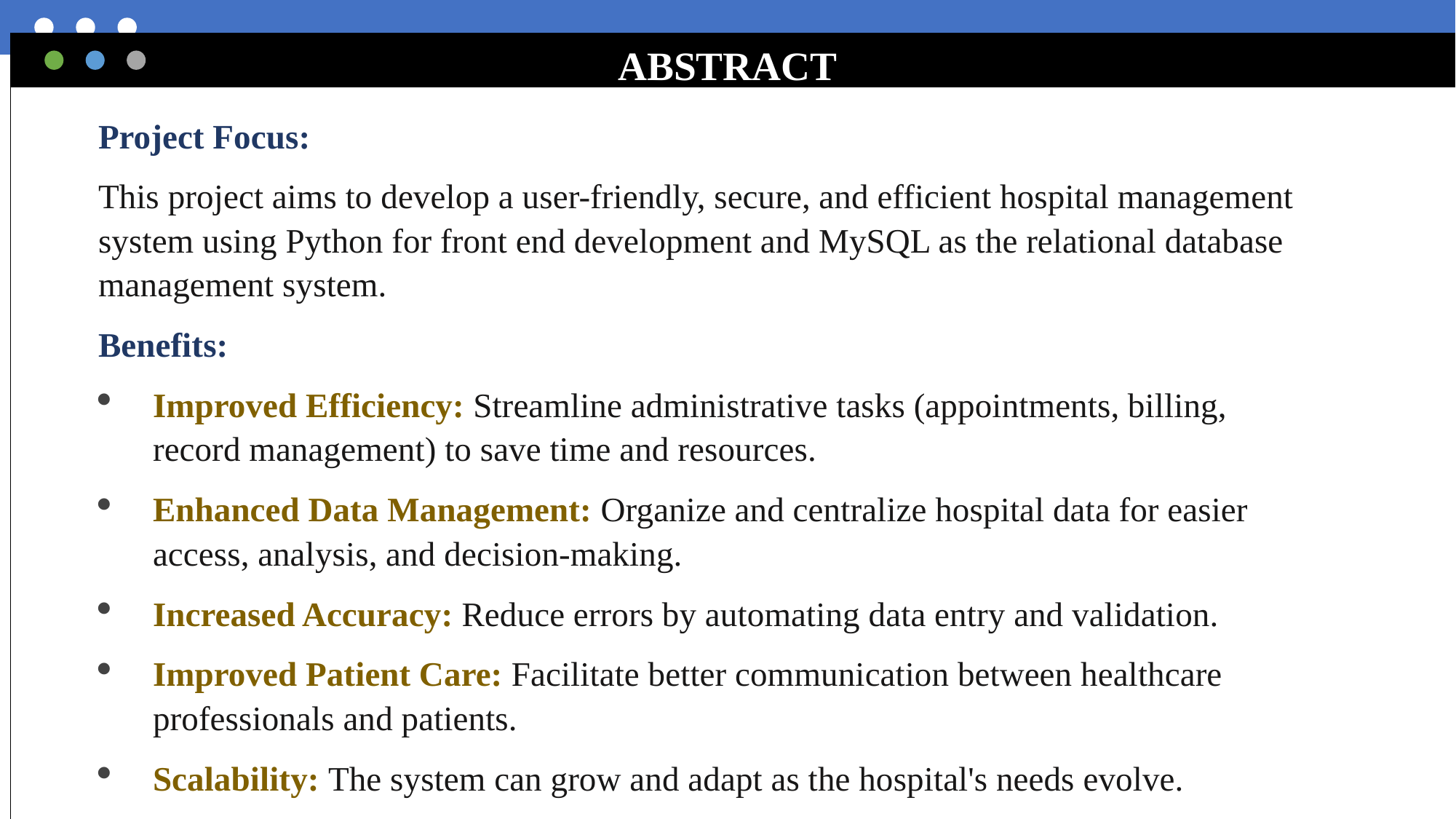

# ABSTRACT
Project Focus:
This project aims to develop a user-friendly, secure, and efficient hospital management system using Python for front end development and MySQL as the relational database management system.
Benefits:
Improved Efficiency: Streamline administrative tasks (appointments, billing, record management) to save time and resources.
Enhanced Data Management: Organize and centralize hospital data for easier access, analysis, and decision-making.
Increased Accuracy: Reduce errors by automating data entry and validation.
Improved Patient Care: Facilitate better communication between healthcare professionals and patients.
Scalability: The system can grow and adapt as the hospital's needs evolve.